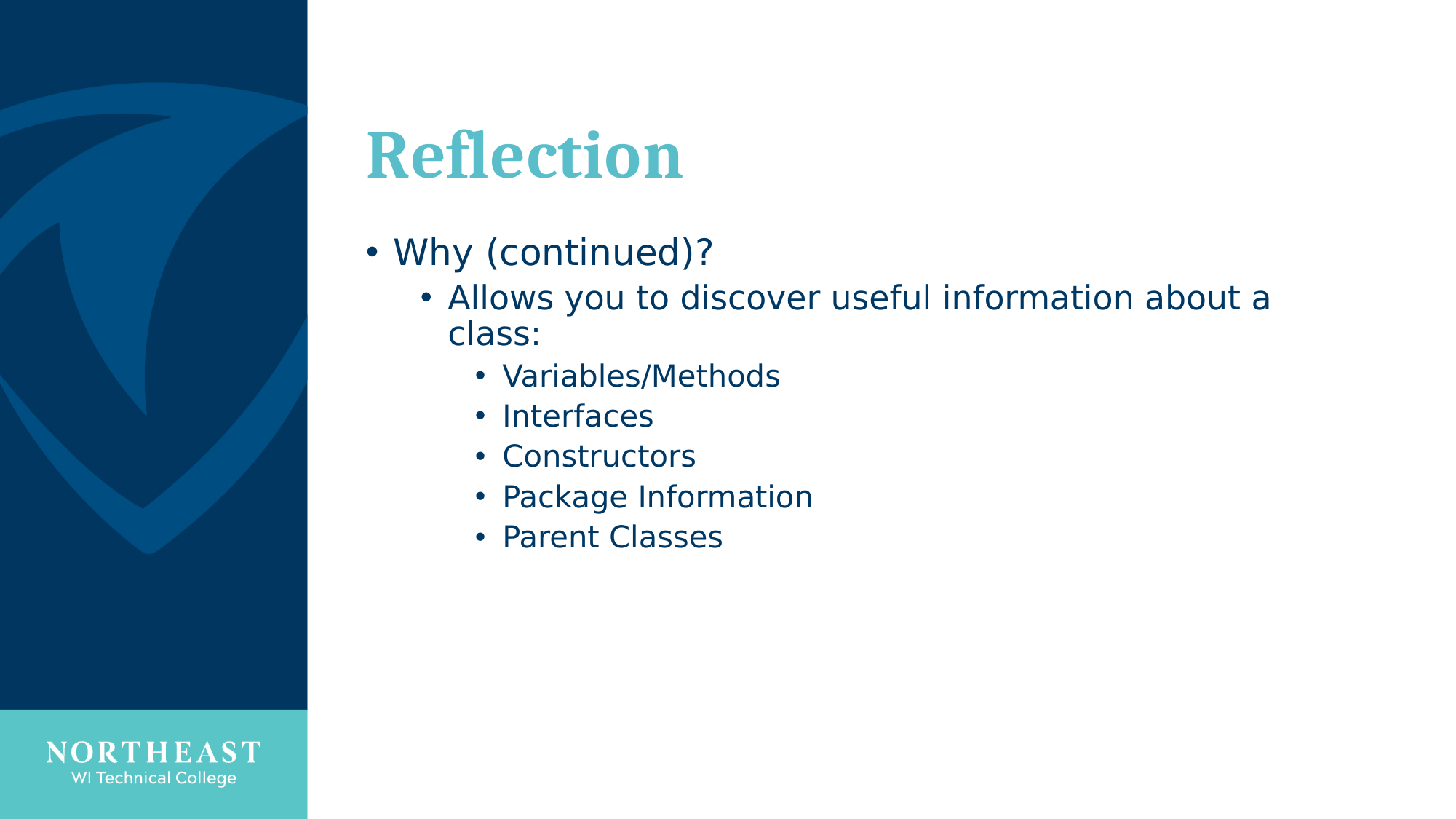

# Reflection
Why (continued)?
Allows you to discover useful information about a class:
Variables/Methods
Interfaces
Constructors
Package Information
Parent Classes